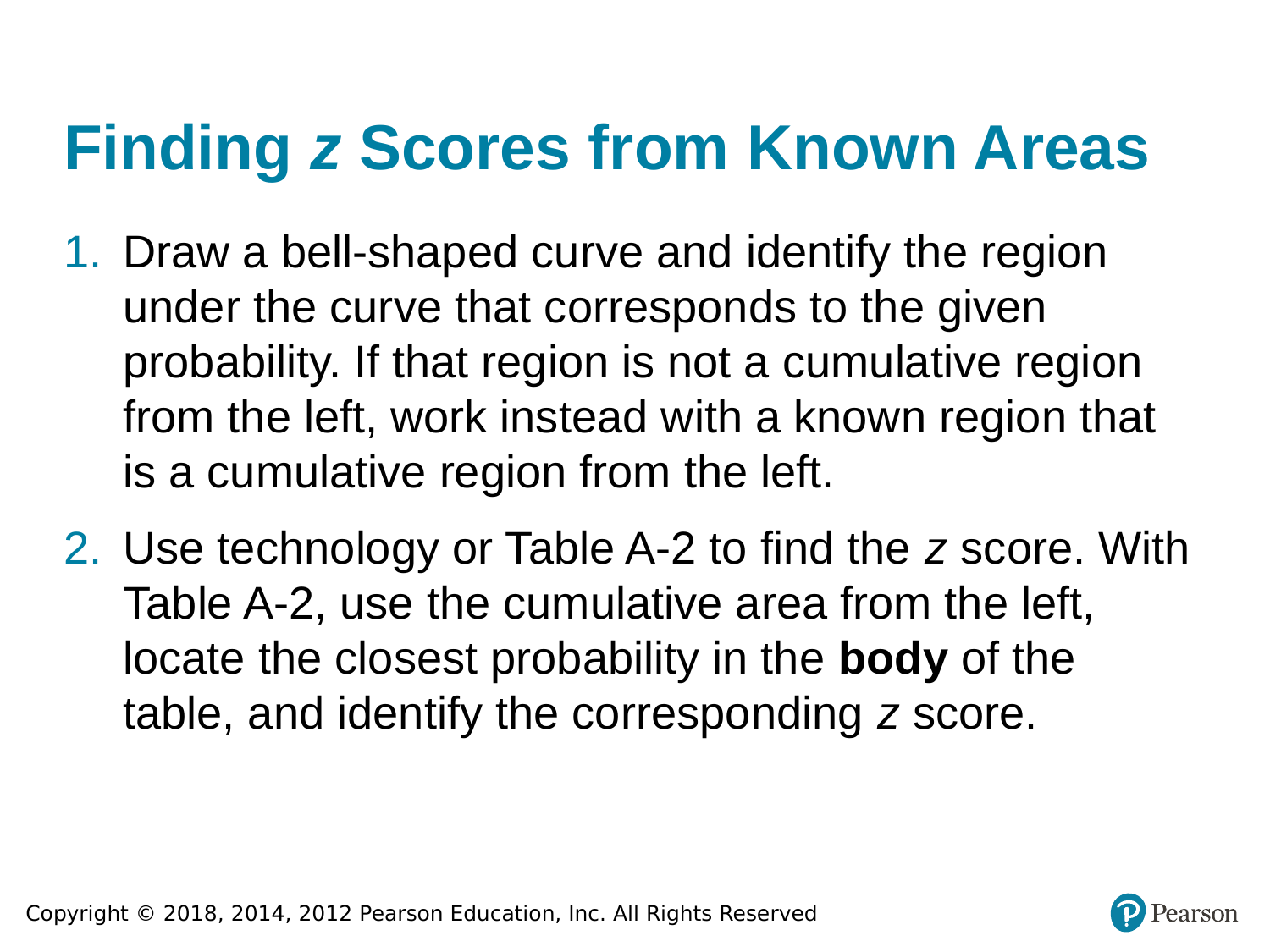

# Finding z Scores from Known Areas
Draw a bell-shaped curve and identify the region under the curve that corresponds to the given probability. If that region is not a cumulative region from the left, work instead with a known region that is a cumulative region from the left.
Use technology or Table A-2 to find the z score. With Table A-2, use the cumulative area from the left, locate the closest probability in the body of the table, and identify the corresponding z score.